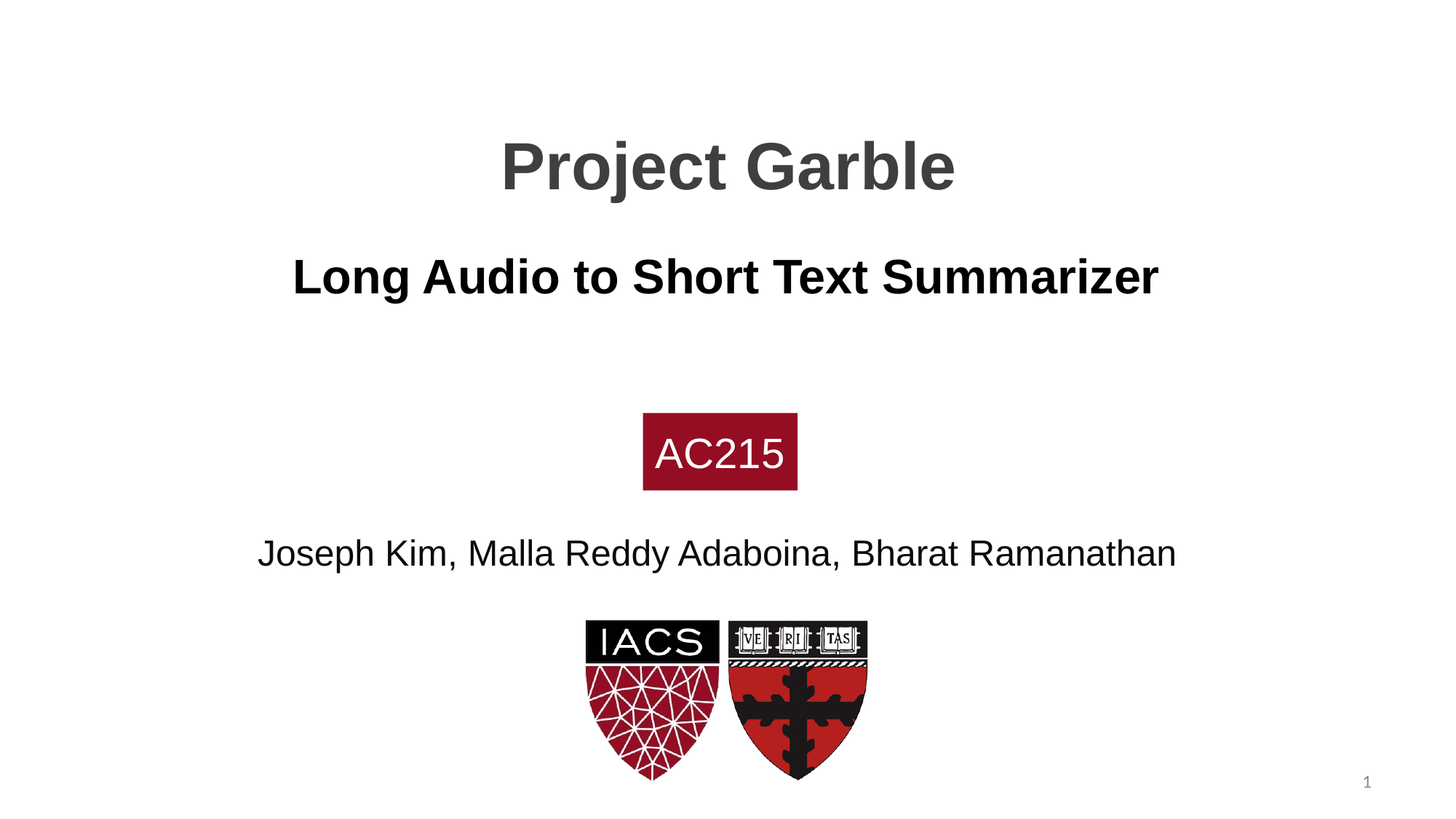

# Project Garble
Long Audio to Short Text Summarizer
1